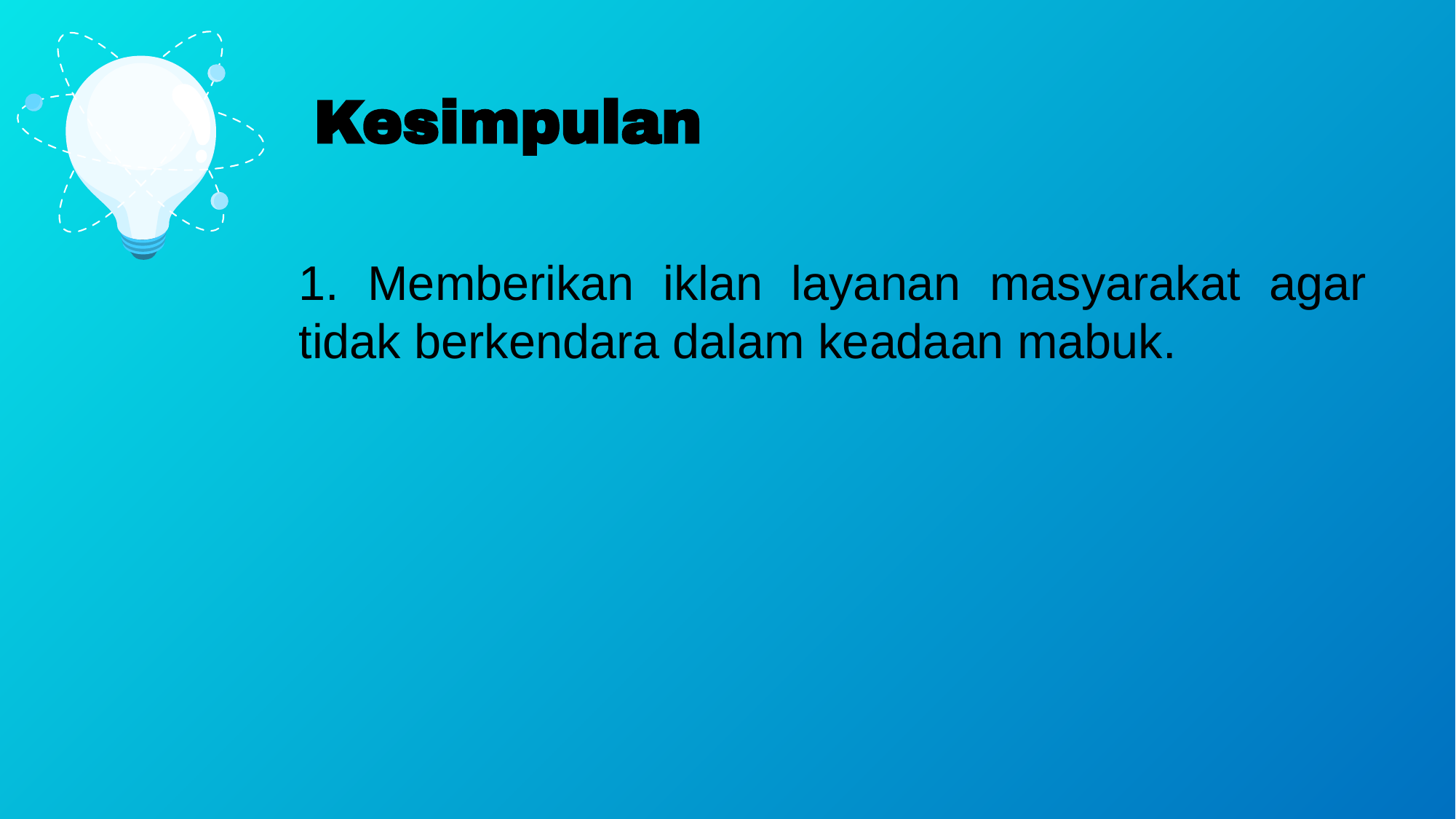

Kesimpulan
1. Memberikan iklan layanan masyarakat agar tidak berkendara dalam keadaan mabuk.